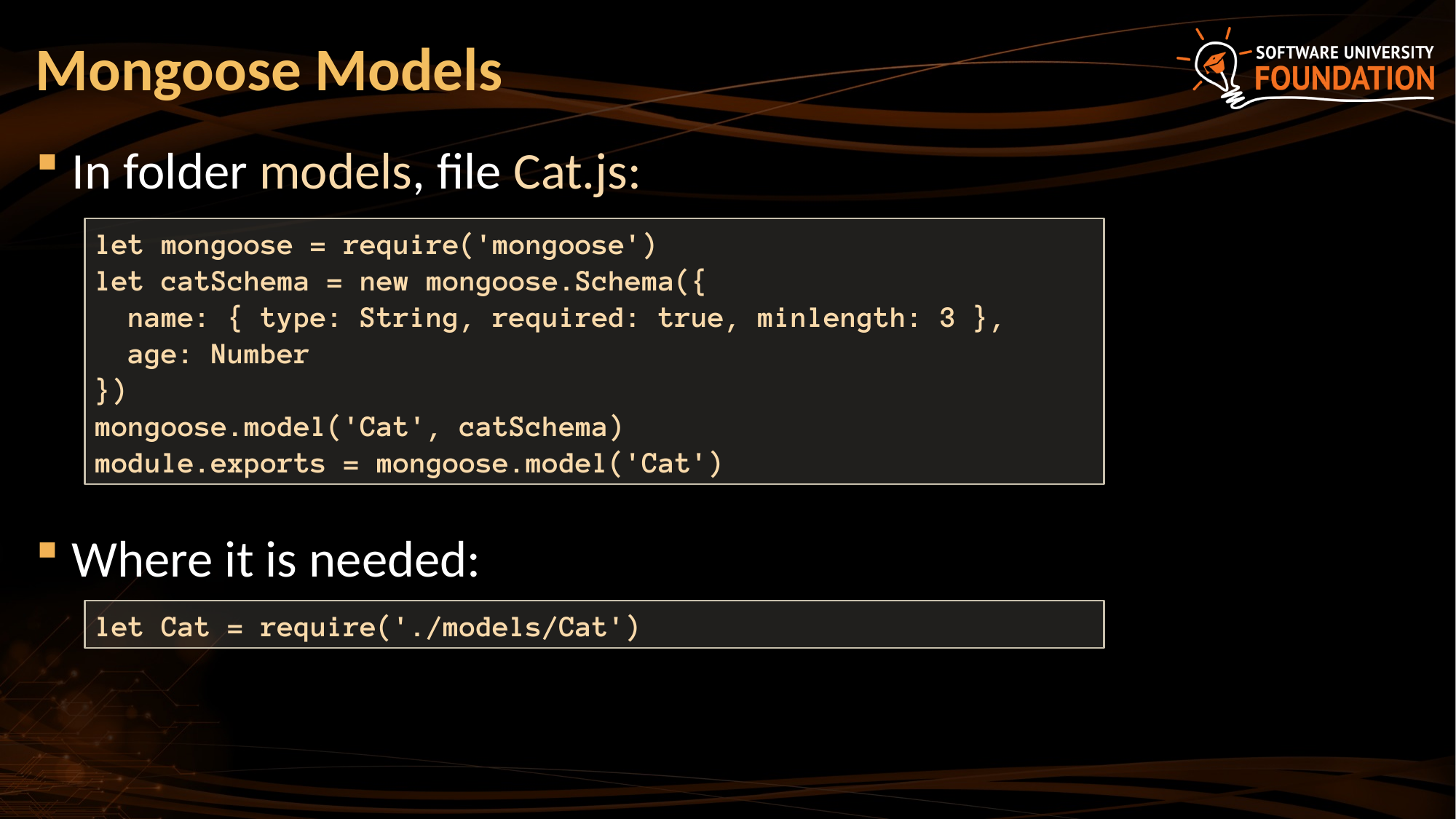

# Mongoose Models
In folder models, file Cat.js:

Where it is needed:

let mongoose = require('mongoose')
let catSchema = new mongoose.Schema({
  name: { type: String, required: true, minlength: 3 },
  age: Number
})
mongoose.model('Cat', catSchema)
module.exports = mongoose.model('Cat')
let Cat = require('./models/Cat')